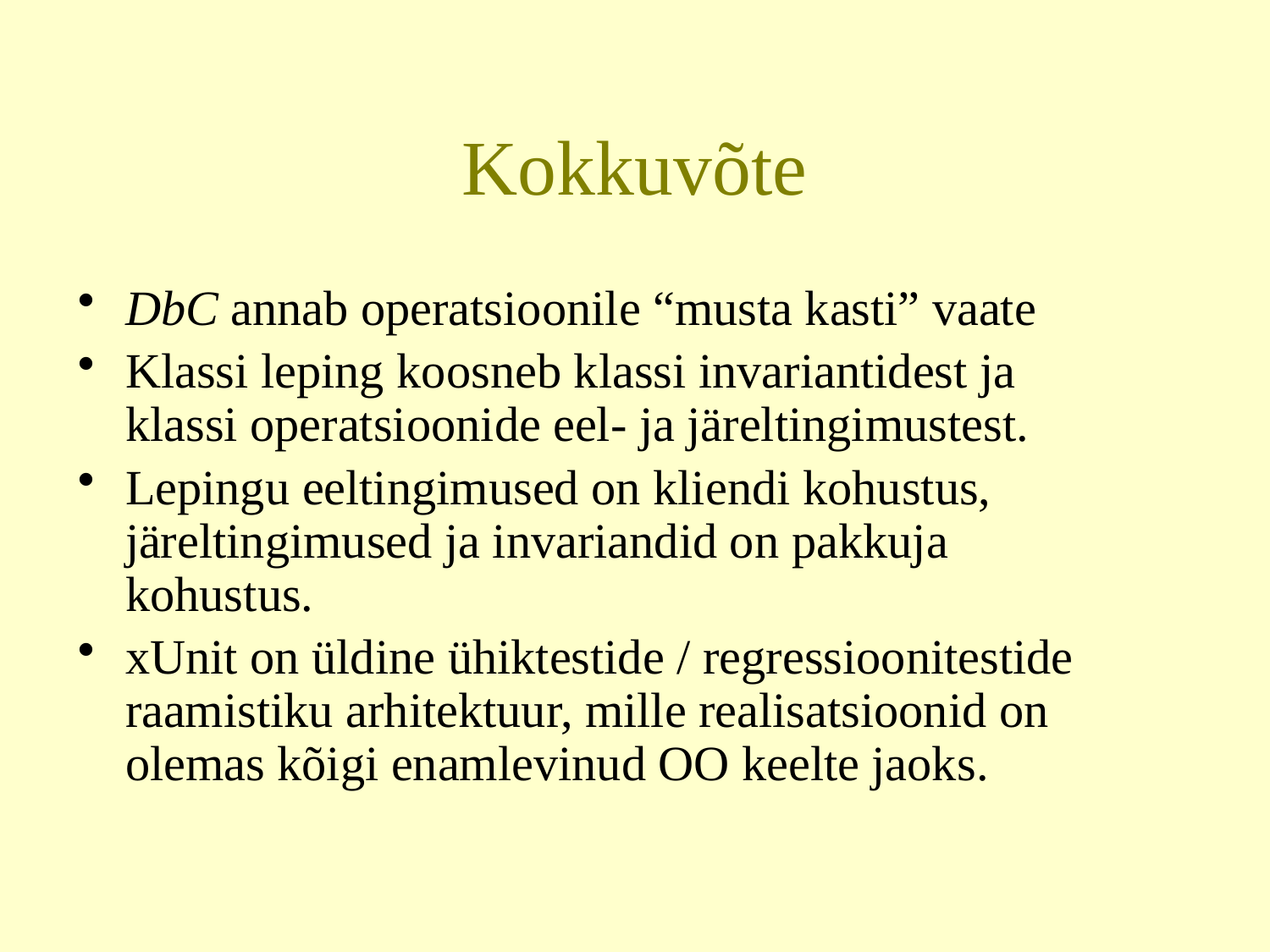

# Kokkuvõte
DbC annab operatsioonile “musta kasti” vaate
Klassi leping koosneb klassi invariantidest ja klassi operatsioonide eel- ja järeltingimustest.
Lepingu eeltingimused on kliendi kohustus, järeltingimused ja invariandid on pakkuja kohustus.
xUnit on üldine ühiktestide / regressioonitestide raamistiku arhitektuur, mille realisatsioonid on olemas kõigi enamlevinud OO keelte jaoks.